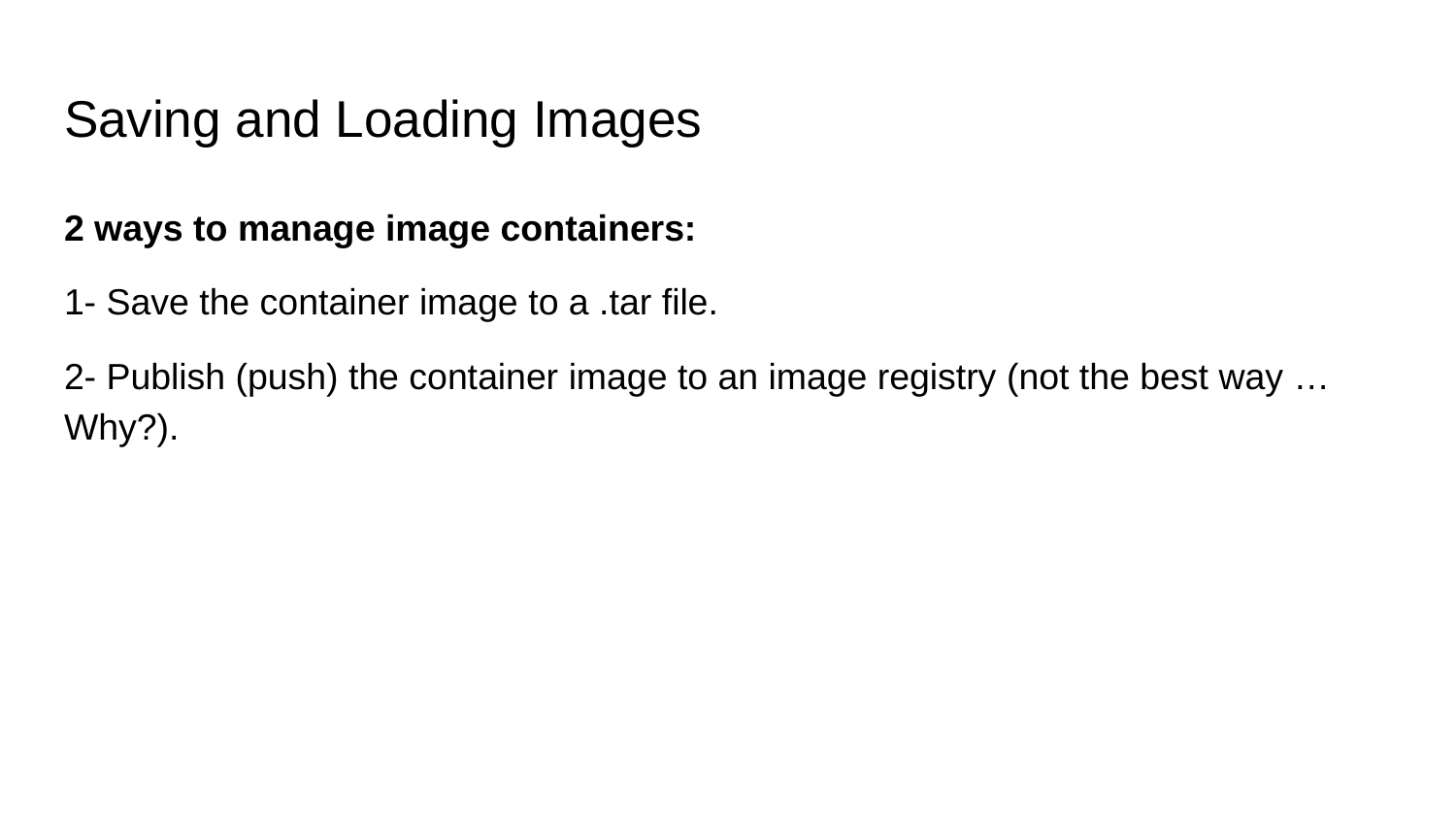

# Saving and Loading Images
2 ways to manage image containers:
1- Save the container image to a .tar file.
2- Publish (push) the container image to an image registry (not the best way …Why?).